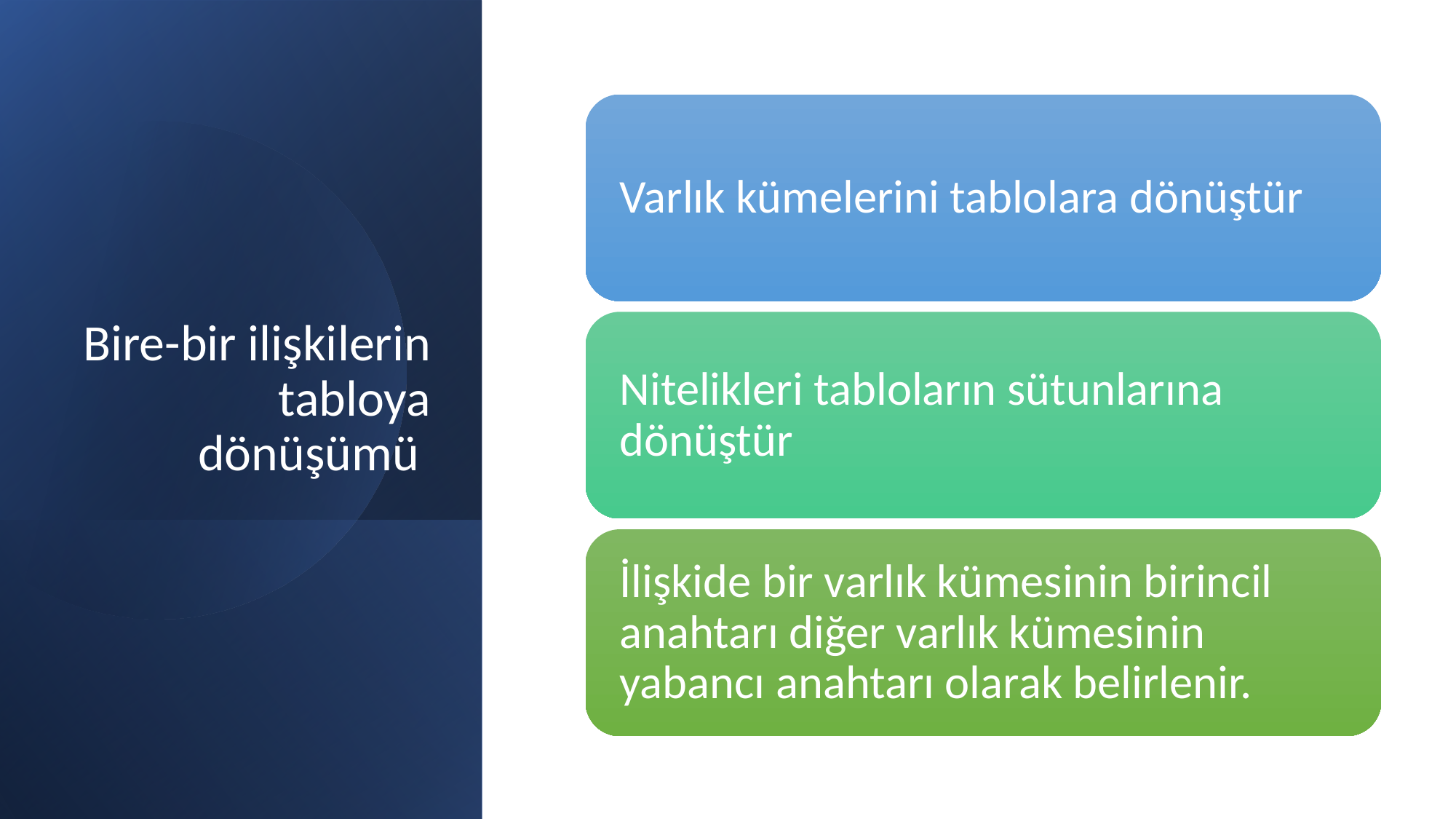

Varlık kümelerini tablolara dönüştür
Nitelikleri tabloların sütunlarına dönüştür
İlişkide bir varlık kümesinin birincil anahtarı diğer varlık kümesinin yabancı anahtarı olarak belirlenir.

# Bire-bir ilişkilerin tabloya dönüşümü